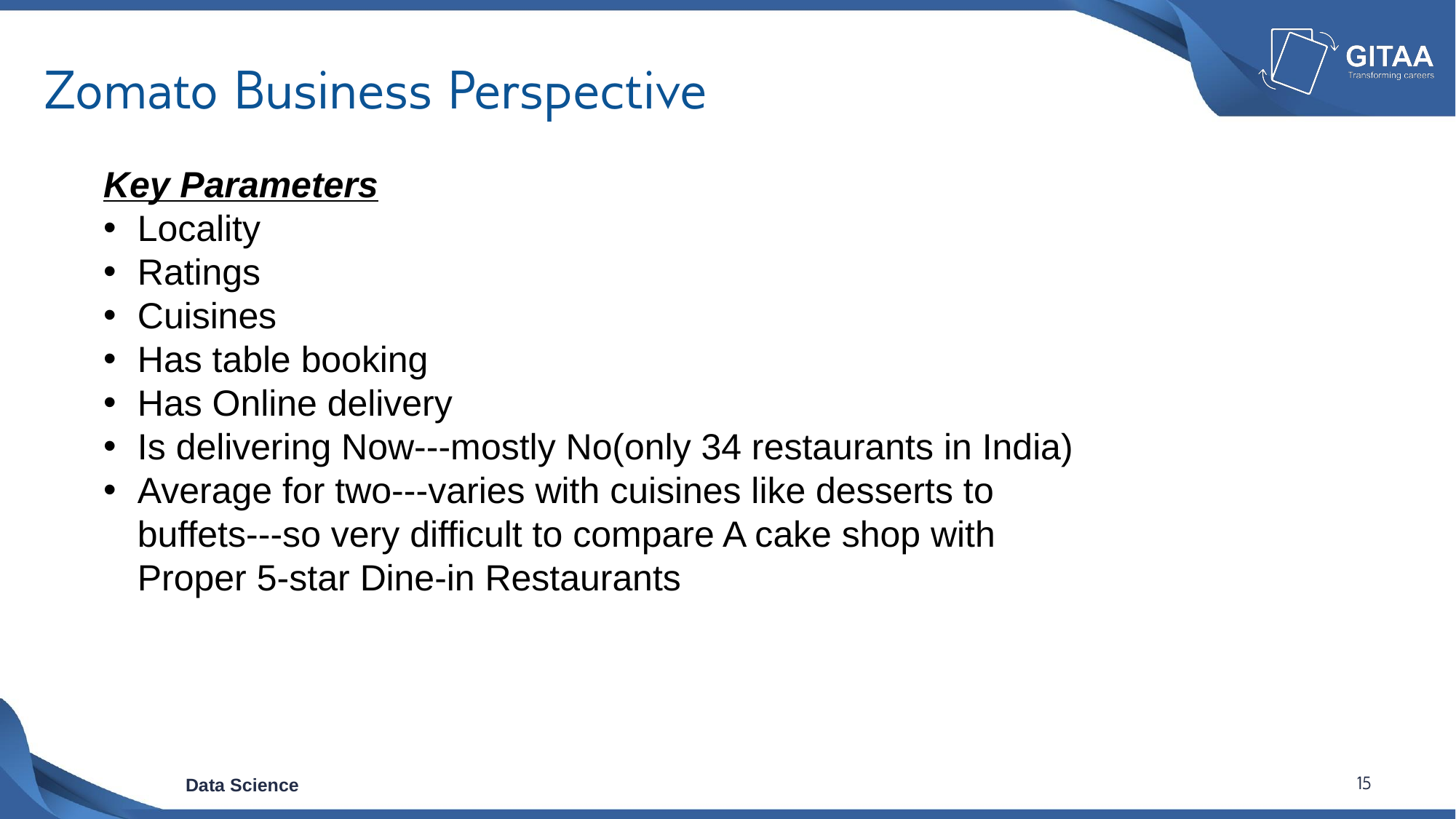

# Zomato Business Perspective
Key Parameters
Locality
Ratings
Cuisines
Has table booking
Has Online delivery
Is delivering Now---mostly No(only 34 restaurants in India)
Average for two---varies with cuisines like desserts to buffets---so very difficult to compare A cake shop with Proper 5-star Dine-in Restaurants